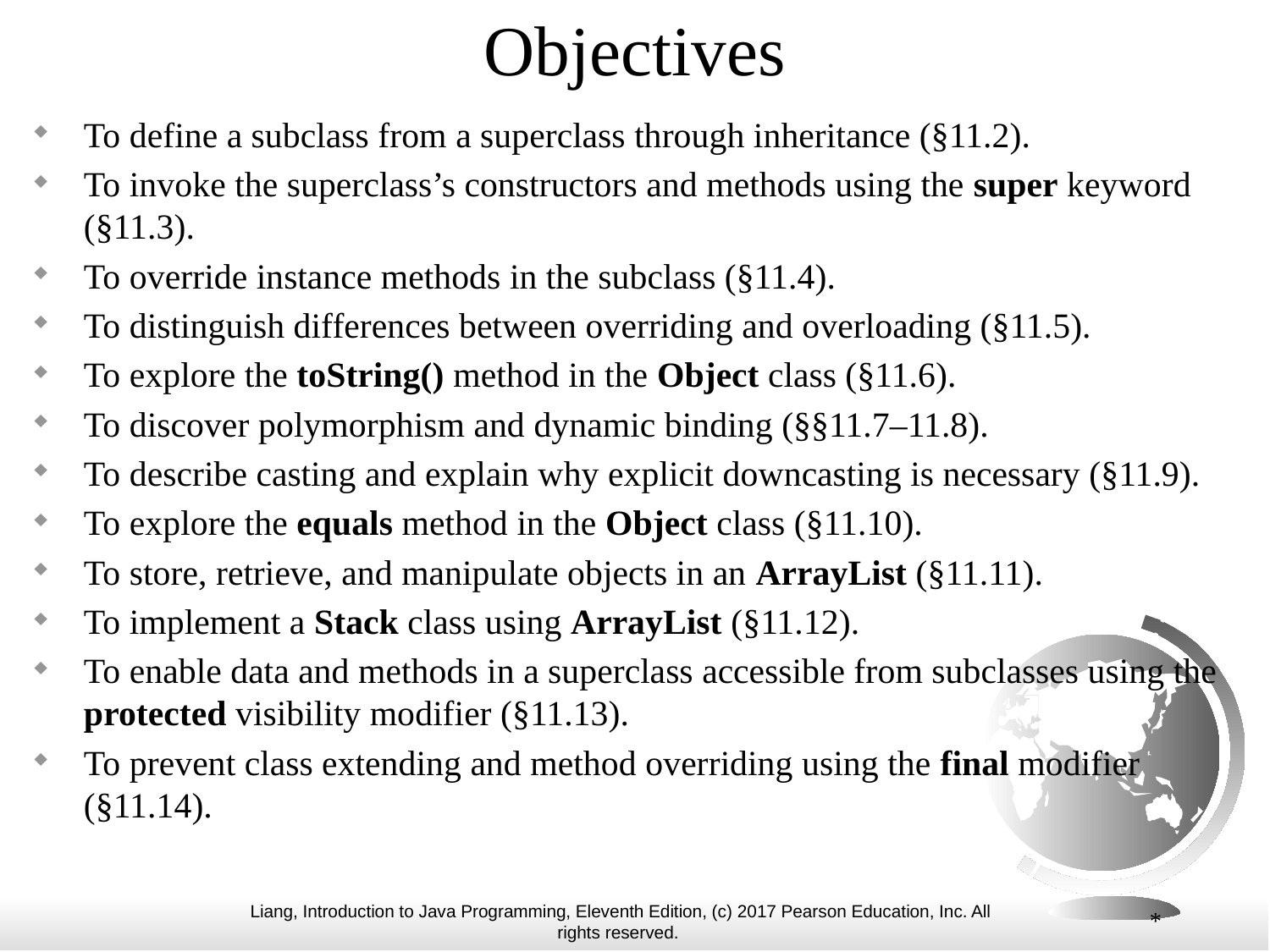

# Objectives
To define a subclass from a superclass through inheritance (§11.2).
To invoke the superclass’s constructors and methods using the super keyword (§11.3).
To override instance methods in the subclass (§11.4).
To distinguish differences between overriding and overloading (§11.5).
To explore the toString() method in the Object class (§11.6).
To discover polymorphism and dynamic binding (§§11.7–11.8).
To describe casting and explain why explicit downcasting is necessary (§11.9).
To explore the equals method in the Object class (§11.10).
To store, retrieve, and manipulate objects in an ArrayList (§11.11).
To implement a Stack class using ArrayList (§11.12).
To enable data and methods in a superclass accessible from subclasses using the protected visibility modifier (§11.13).
To prevent class extending and method overriding using the final modifier (§11.14).
*